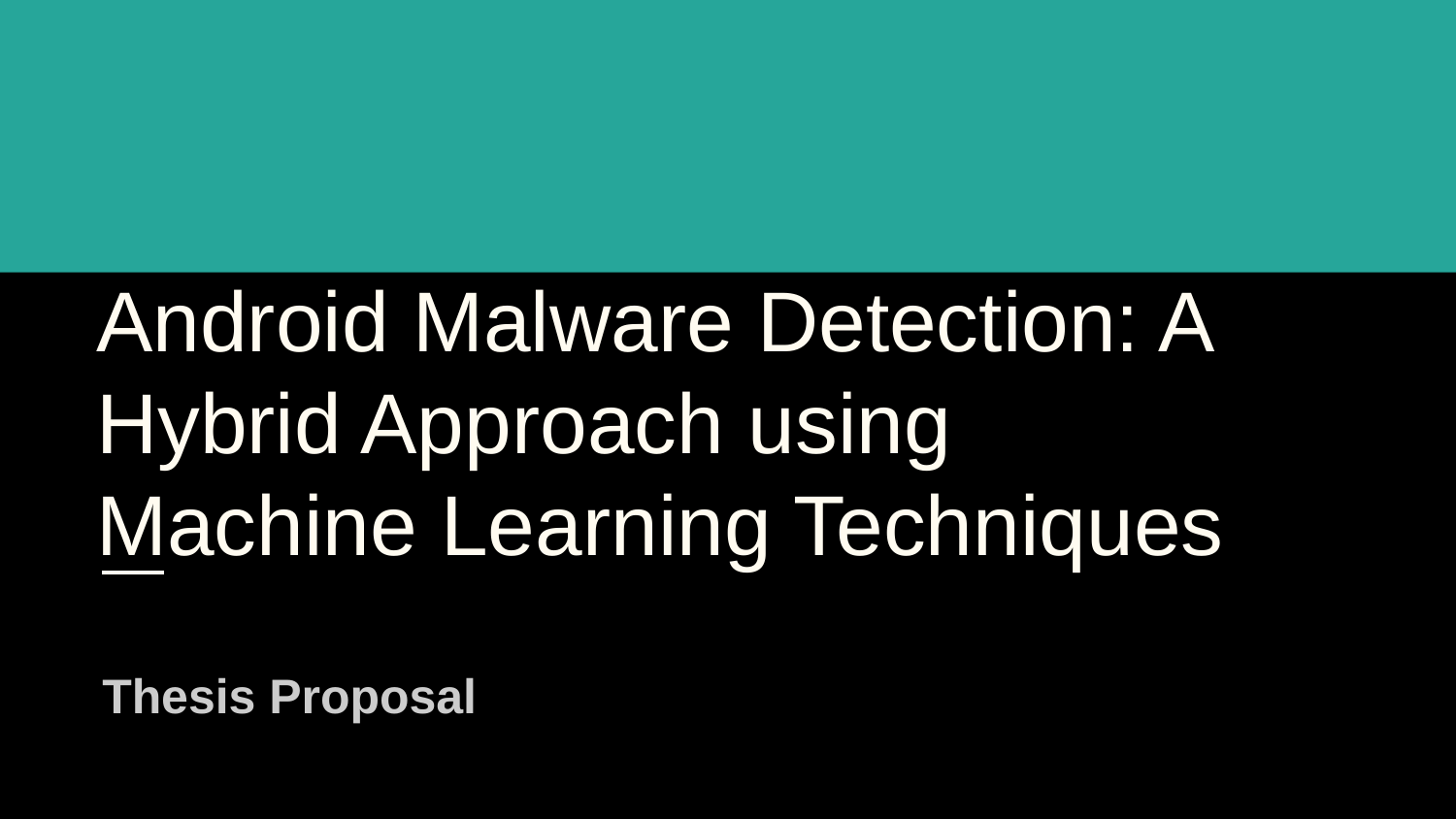

# Android Malware Detection: A Hybrid Approach using
Machine Learning Techniques

Thesis Proposal